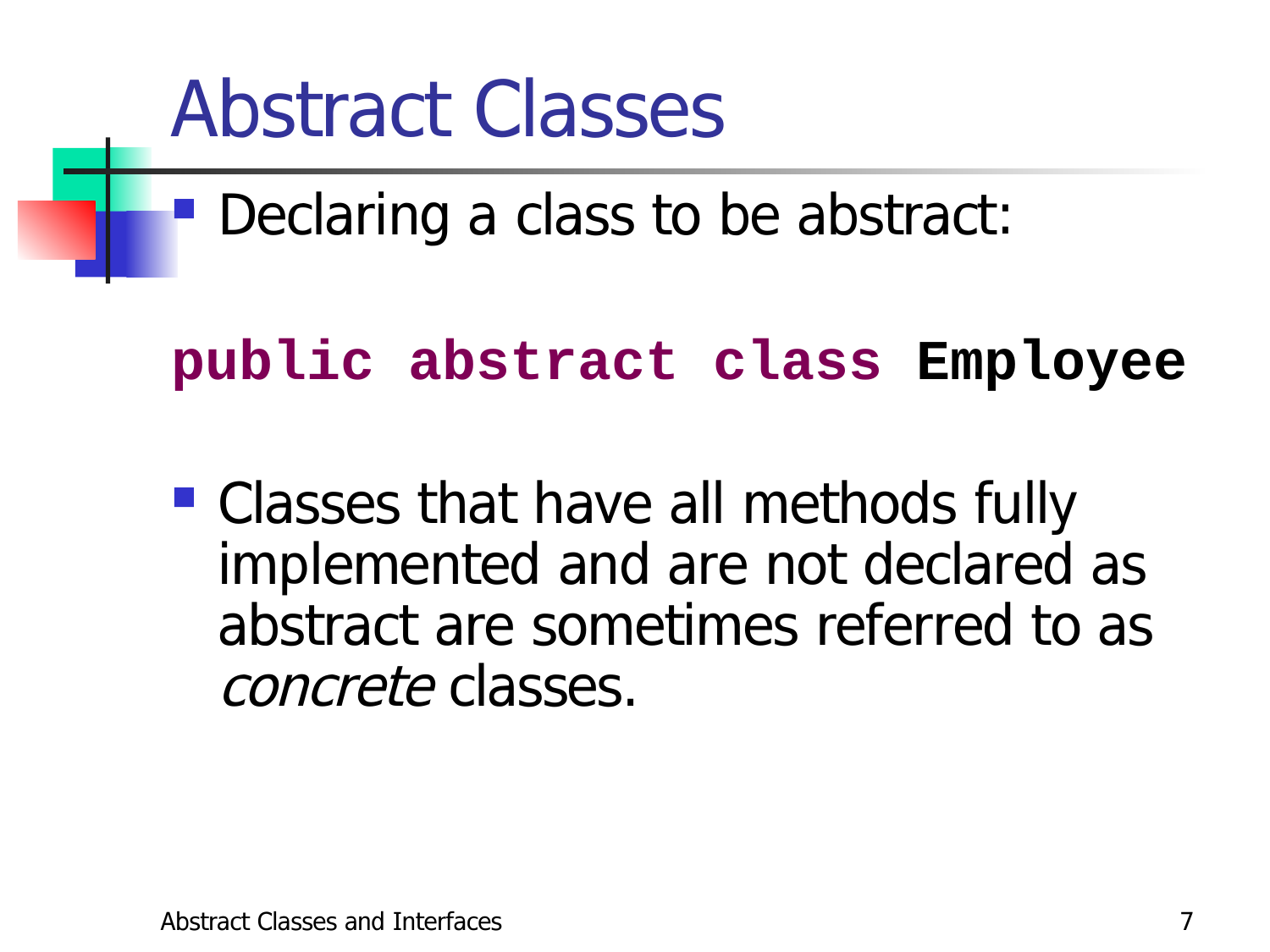

# Abstract Classes
Declaring a class to be abstract:

public abstract class Employee

Classes that have all methods fully implemented and are not declared as abstract are sometimes referred to as concrete classes.
Abstract Classes and Interfaces
7